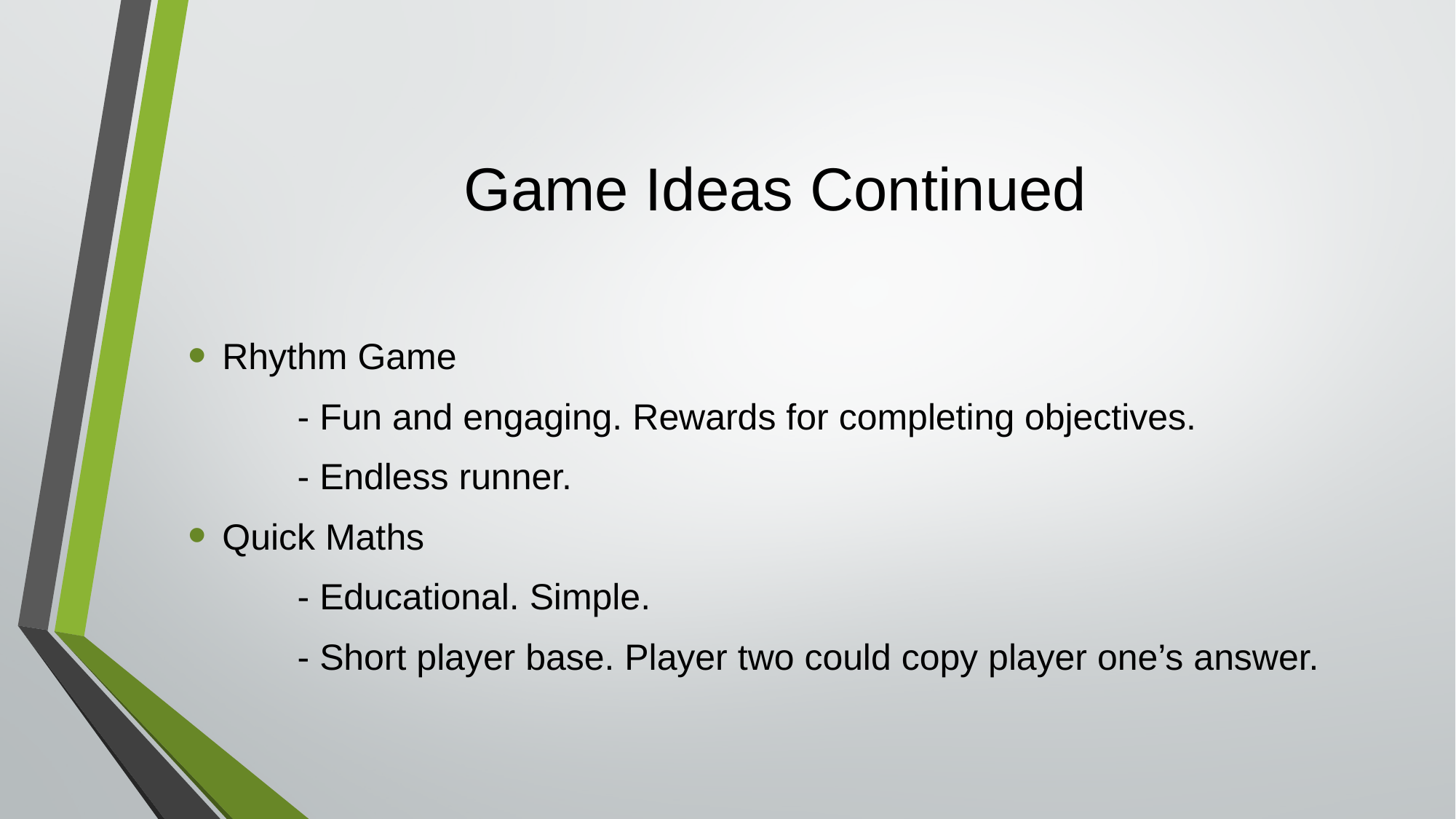

# Game Ideas Continued
Rhythm Game
	- Fun and engaging. Rewards for completing objectives.
	- Endless runner.
Quick Maths
	- Educational. Simple.
	- Short player base. Player two could copy player one’s answer.